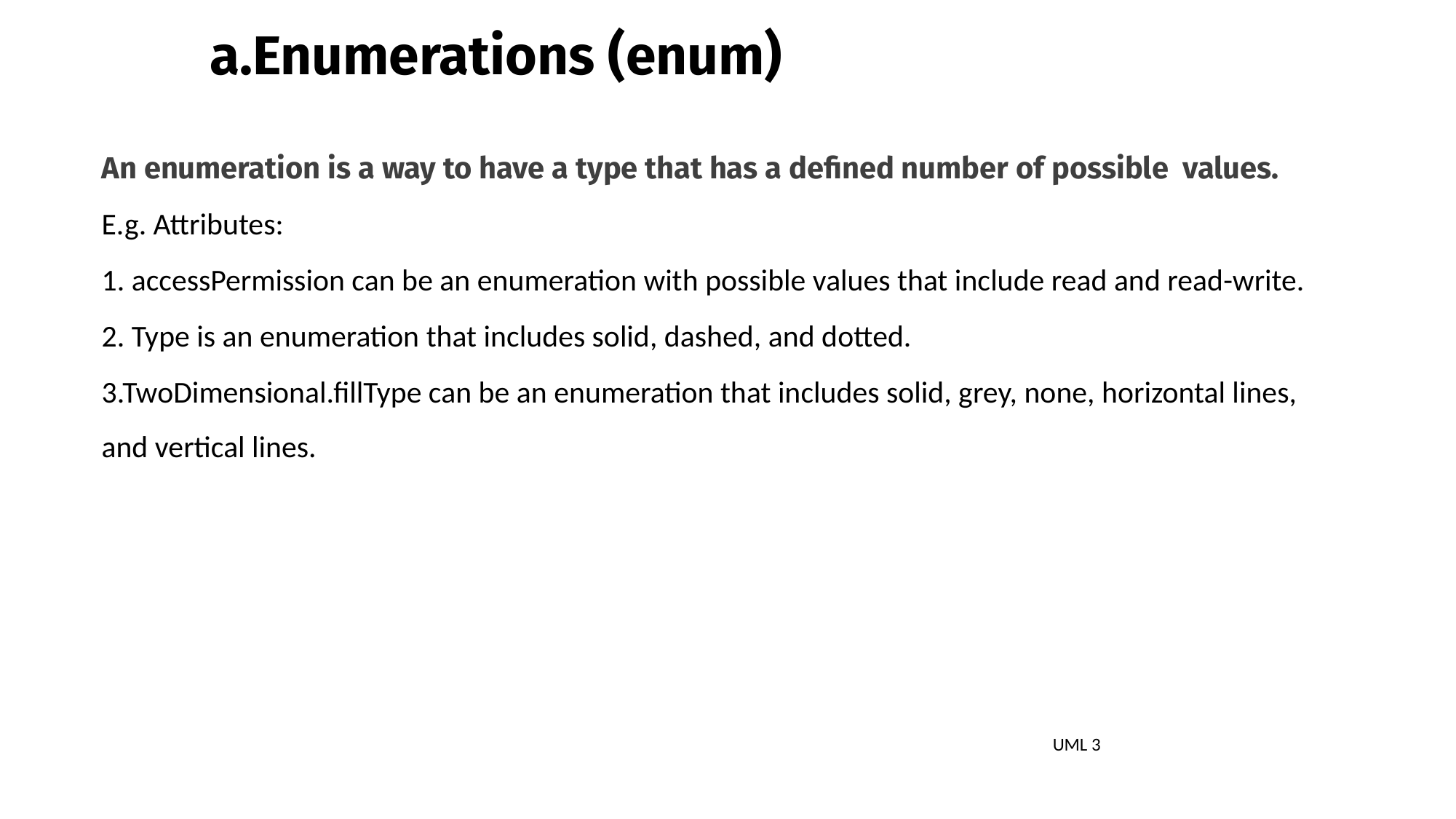

# a.Enumerations (enum)
An enumeration is a way to have a type that has a defined number of possible  values.
E.g. Attributes:
1. accessPermission can be an enumeration with possible values that include read and read-write.
2. Type is an enumeration that includes solid, dashed, and dotted.
3.TwoDimensional.fillType can be an enumeration that includes solid, grey, none, horizontal lines, and vertical lines.

UML 3